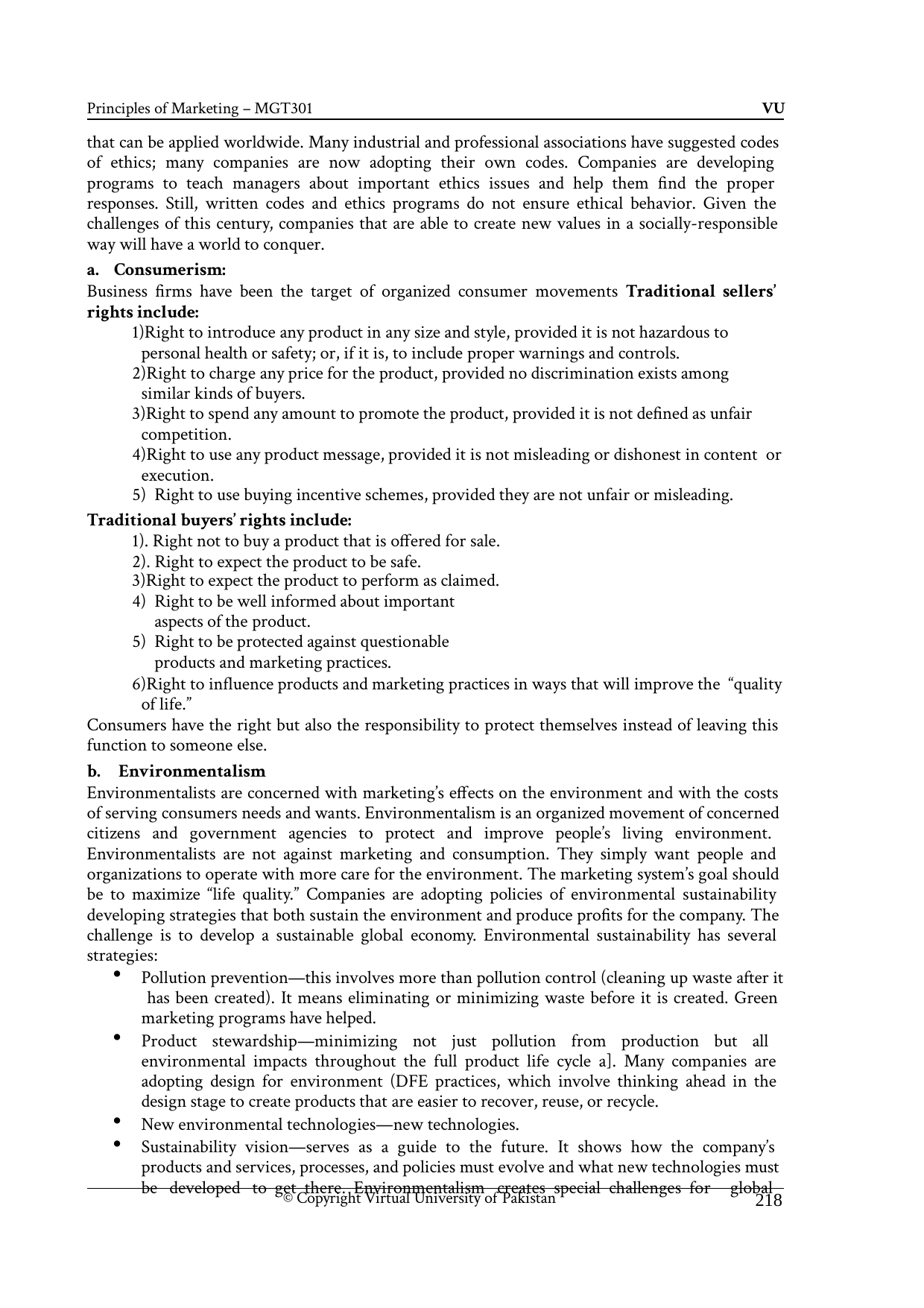

Principles of Marketing – MGT301	VU
that can be applied worldwide. Many industrial and professional associations have suggested codes  of ethics; many companies are now adopting their own codes. Companies are developing  programs to teach managers about important ethics issues and help them find the proper  responses. Still, written codes and ethics programs do not ensure ethical behavior. Given the  challenges of this century, companies that are able to create new values in a socially-responsible  way will have a world to conquer.
Consumerism:
Business firms have been the target of organized consumer movements Traditional sellers’  rights include:
Right to introduce any product in any size and style, provided it is not hazardous to  personal health or safety; or, if it is, to include proper warnings and controls.
Right to charge any price for the product, provided no discrimination exists among  similar kinds of buyers.
Right to spend any amount to promote the product, provided it is not defined as unfair  competition.
Right to use any product message, provided it is not misleading or dishonest in content  or execution.
Right to use buying incentive schemes, provided they are not unfair or misleading.
Traditional buyers’ rights include:
1). Right not to buy a product that is offered for sale.  2). Right to expect the product to be safe.
Right to expect the product to perform as claimed.
Right to be well informed about important aspects of the product.
Right to be protected against questionable products and marketing practices.
Right to influence products and marketing practices in ways that will improve the  “quality of life.”
Consumers have the right but also the responsibility to protect themselves instead of leaving this  function to someone else.
Environmentalism
Environmentalists are concerned with marketing’s effects on the environment and with the costs  of serving consumers needs and wants. Environmentalism is an organized movement of concerned  citizens and government agencies to protect and improve people’s living environment.  Environmentalists are not against marketing and consumption. They simply want people and  organizations to operate with more care for the environment. The marketing system’s goal should  be to maximize “life quality.” Companies are adopting policies of environmental sustainability  developing strategies that both sustain the environment and produce profits for the company. The  challenge is to develop a sustainable global economy. Environmental sustainability has several  strategies:
Pollution prevention—this involves more than pollution control (cleaning up waste after it  has been created). It means eliminating or minimizing waste before it is created. Green  marketing programs have helped.
Product stewardship—minimizing not just pollution from production but all  environmental impacts throughout the full product life cycle a]. Many companies are  adopting design for environment (DFE practices, which involve thinking ahead in the  design stage to create products that are easier to recover, reuse, or recycle.
New environmental technologies—new technologies.
Sustainability vision—serves as a guide to the future. It shows how the company’s  products and services, processes, and policies must evolve and what new technologies must  be   developed   to  get  there.  Environmentalism   creates  special  challenges  for    global

© Copyright Virtual University of Pakistan
218